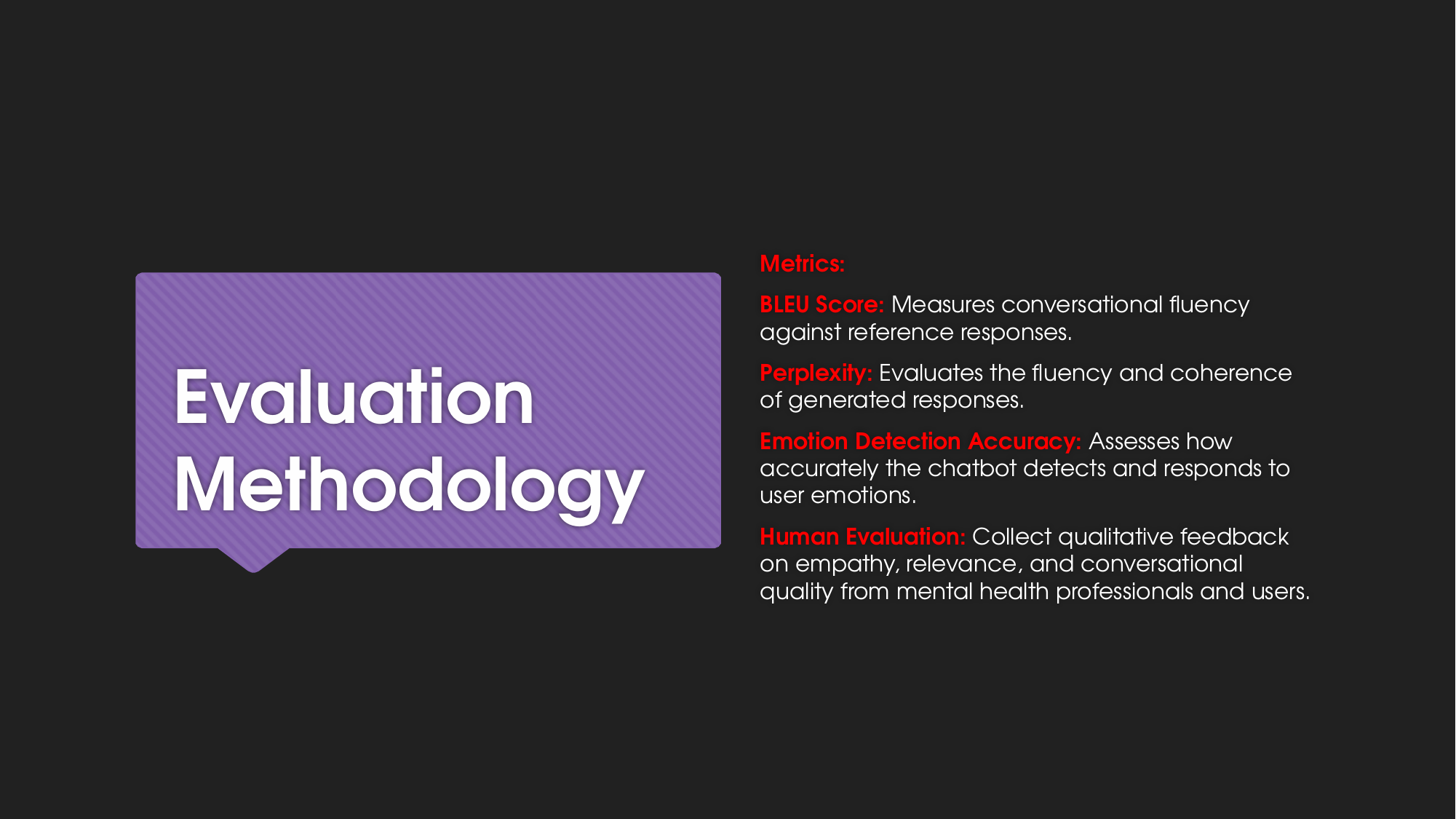

Metrics:
BLEU Score: Measures conversational fluency against reference responses.
Perplexity: Evaluates the fluency and coherence of generated responses.
Emotion Detection Accuracy: Assesses how accurately the chatbot detects and responds to user emotions.
Human Evaluation: Collect qualitative feedback on empathy, relevance, and conversational quality from mental health professionals and users.
# Evaluation Methodology